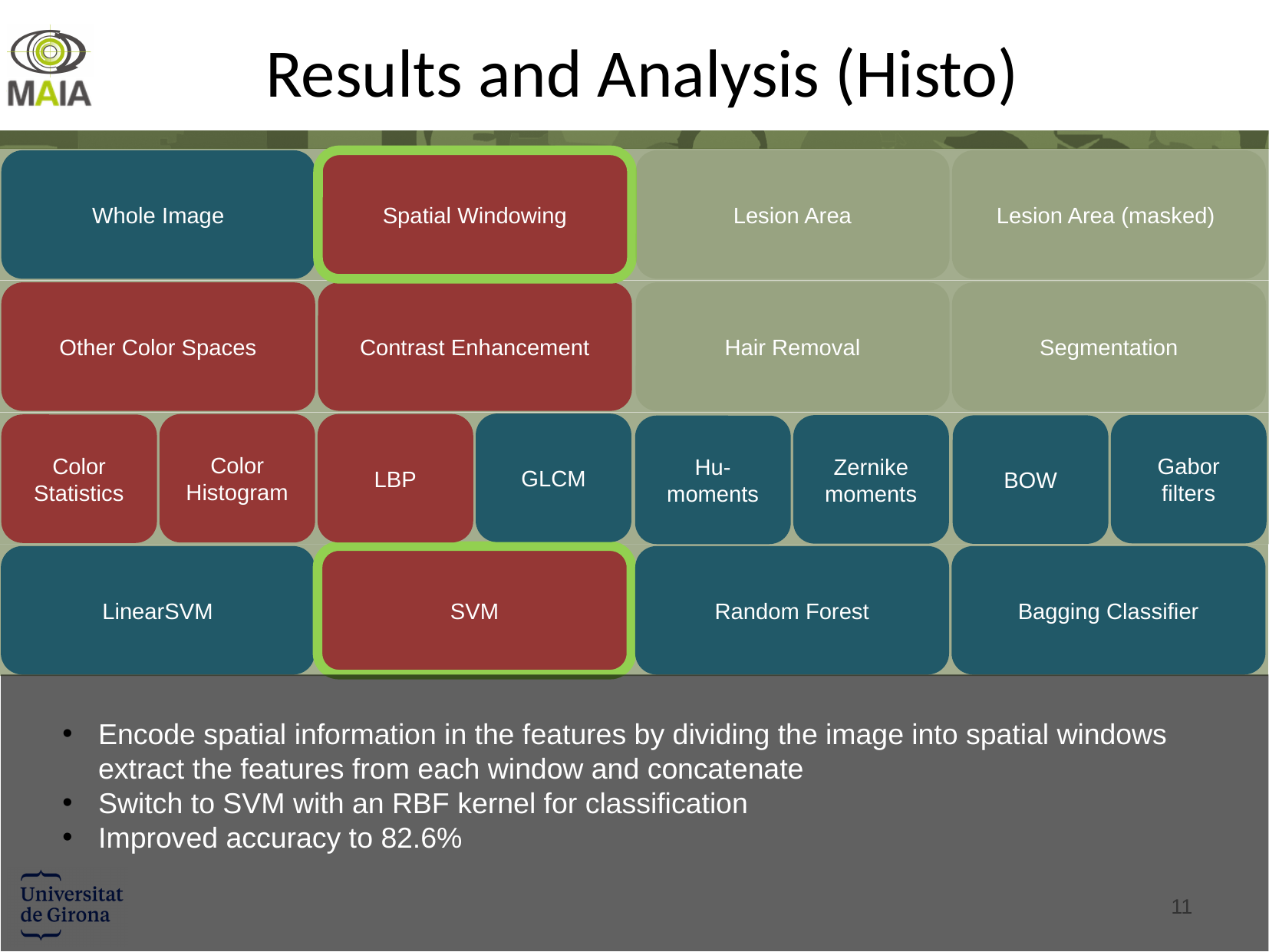

# Results and Analysis (Histo)

Spatial Windowing
Lesion Area
Lesion Area (masked)
Whole Image

Contrast Enhancement
Hair Removal
Segmentation
Other Color Spaces

GLCM
Color Histogram
LBP
Color Statistics
Gabor filters
Zernike moments
BOW
Hu-moments

SVM
Random Forest
Bagging Classifier
LinearSVM

Encode spatial information in the features by dividing the image into spatial windows extract the features from each window and concatenate
Switch to SVM with an RBF kernel for classification
Improved accuracy to 82.6%
11